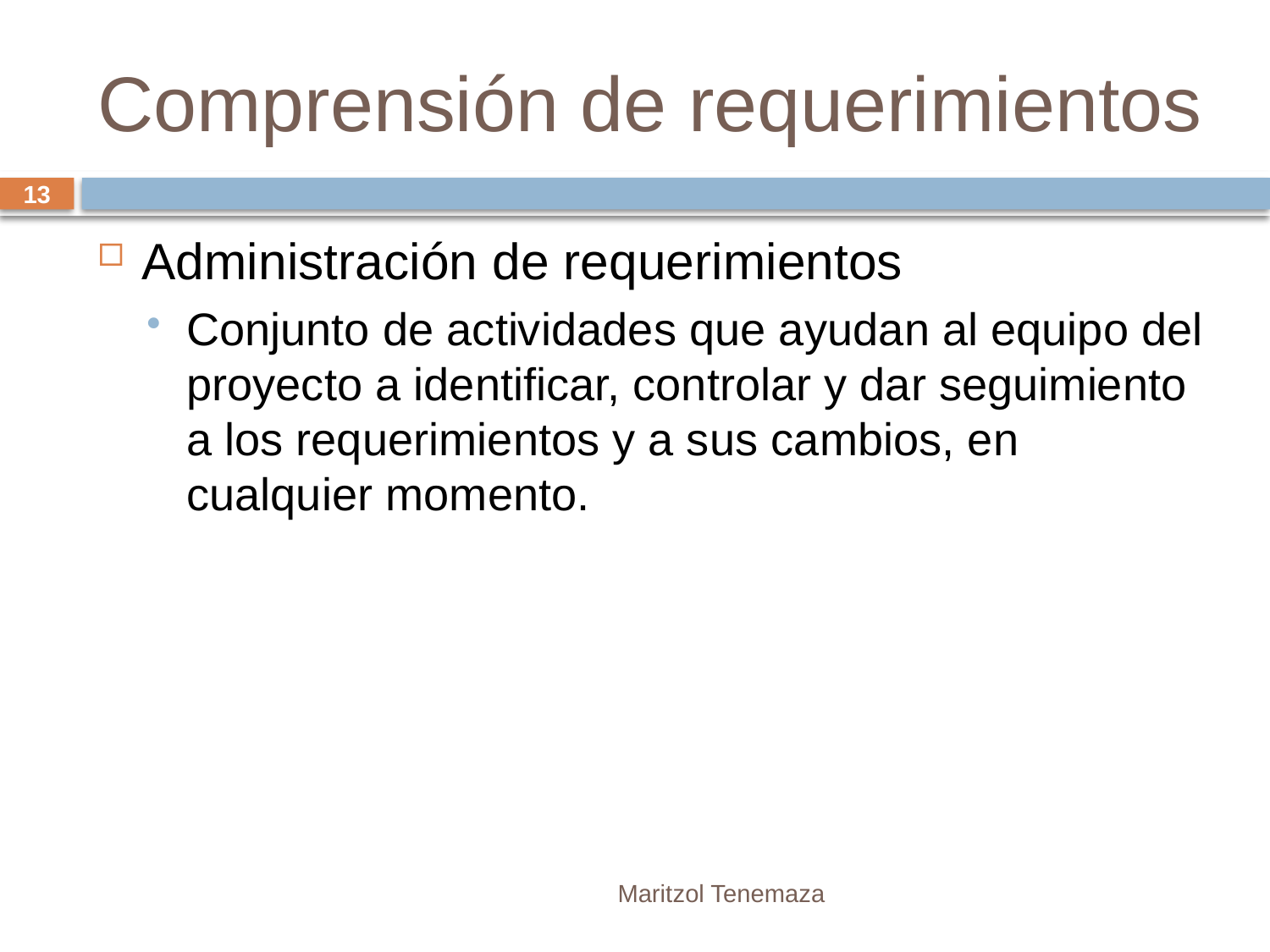

# Comprensión de requerimientos
13
Administración de requerimientos
Conjunto de actividades que ayudan al equipo del proyecto a identificar, controlar y dar seguimiento a los requerimientos y a sus cambios, en cualquier momento.
Maritzol Tenemaza